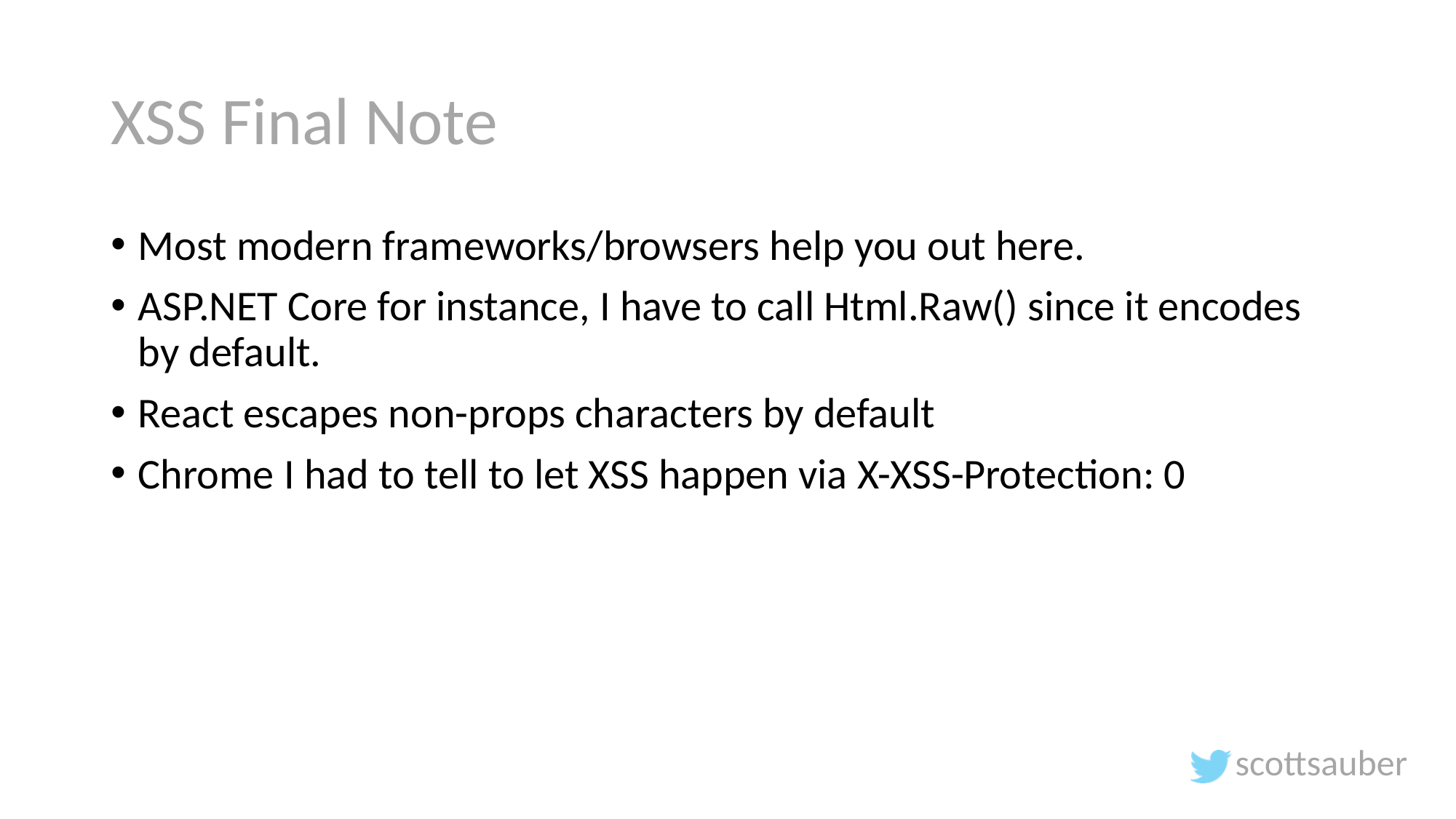

# XSS Final Note
Most modern frameworks/browsers help you out here.
ASP.NET Core for instance, I have to call Html.Raw() since it encodes by default.
React escapes non-props characters by default
Chrome I had to tell to let XSS happen via X-XSS-Protection: 0

scottsauber